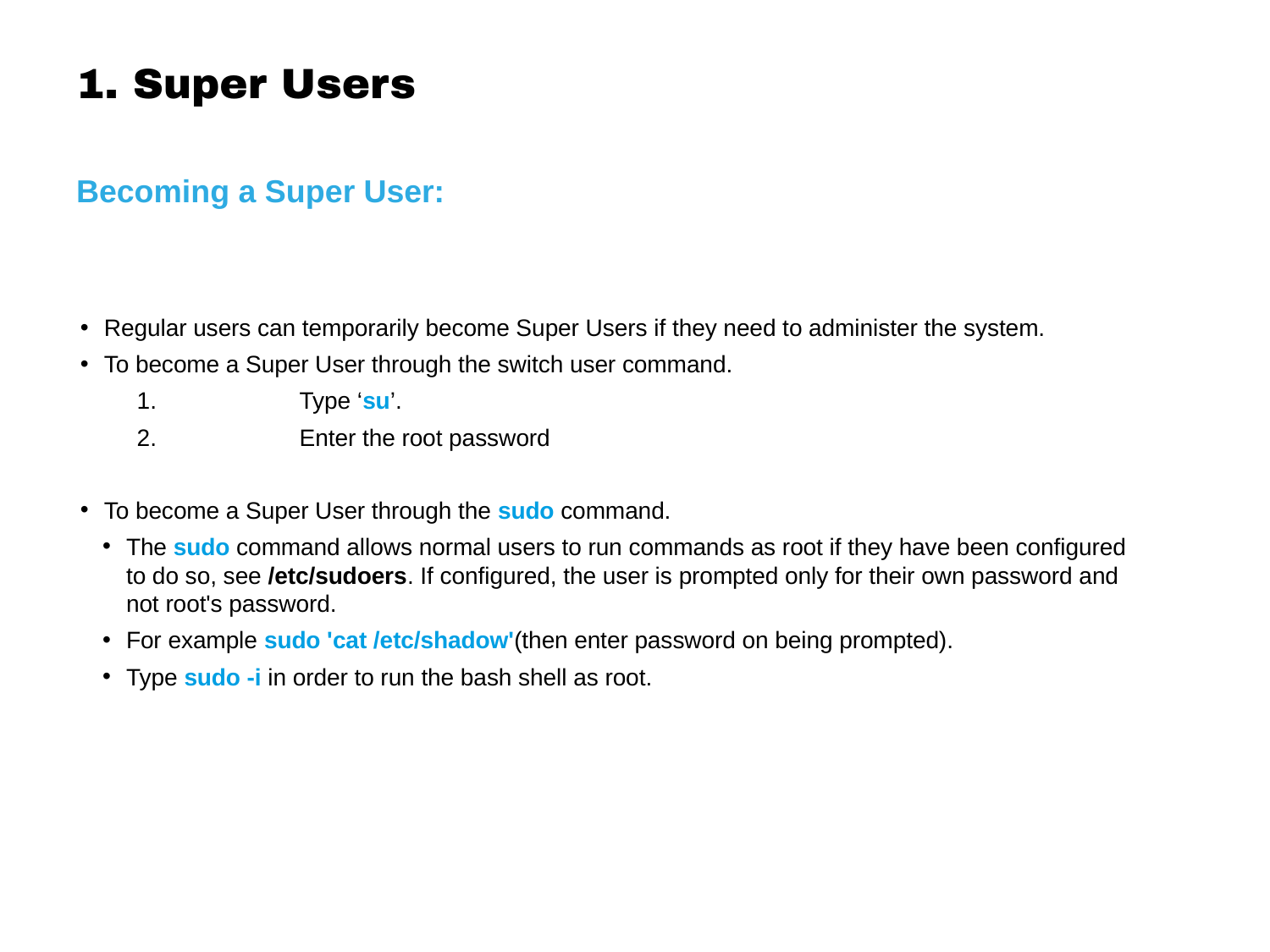

# 1. Super Users
Becoming a Super User:
Regular users can temporarily become Super Users if they need to administer the system.
To become a Super User through the switch user command.
	Type ‘su’.
	Enter the root password

To become a Super User through the sudo command.
The sudo command allows normal users to run commands as root if they have been configured to do so, see /etc/sudoers. If configured, the user is prompted only for their own password and not root's password.
For example sudo 'cat /etc/shadow'(then enter password on being prompted).
Type sudo -i in order to run the bash shell as root.